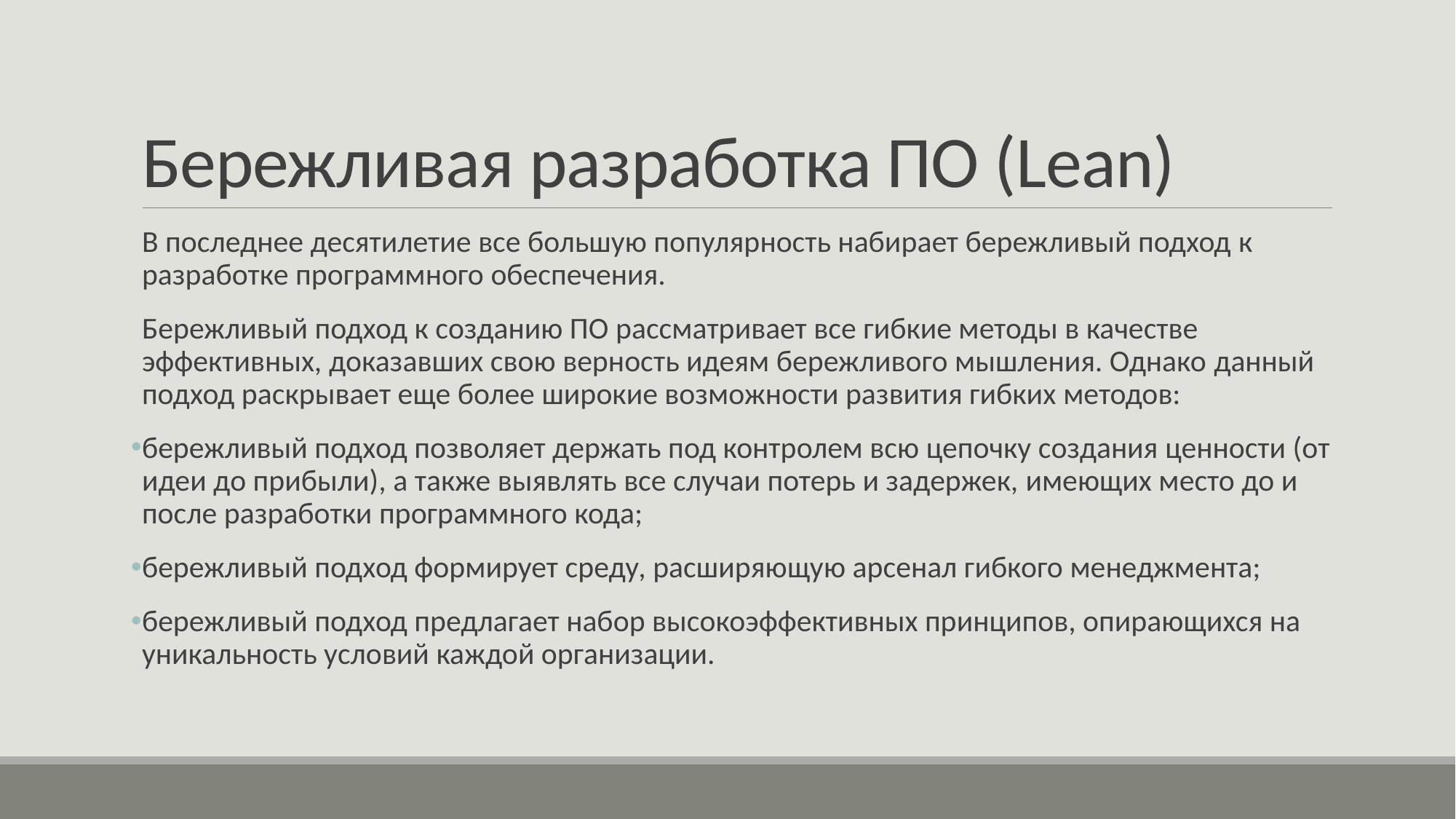

# Бережливая разработка ПО (Lean)
В последнее десятилетие все большую популярность набирает бережливый подход к разработке программного обеспечения.
Бережливый подход к созданию ПО рассматривает все гибкие методы в качестве эффективных, доказавших свою верность идеям бережливого мышления. Однако данный подход раскрывает еще более широкие возможности развития гибких методов:
бережливый подход позволяет держать под контролем всю цепочку создания ценности (от идеи до прибыли), а также выявлять все случаи потерь и задержек, имеющих место до и после разработки программного кода;
бережливый подход формирует среду, расширяющую арсенал гибкого менеджмента;
бережливый подход предлагает набор высокоэффективных принципов, опирающихся на уникальность условий каждой организации.